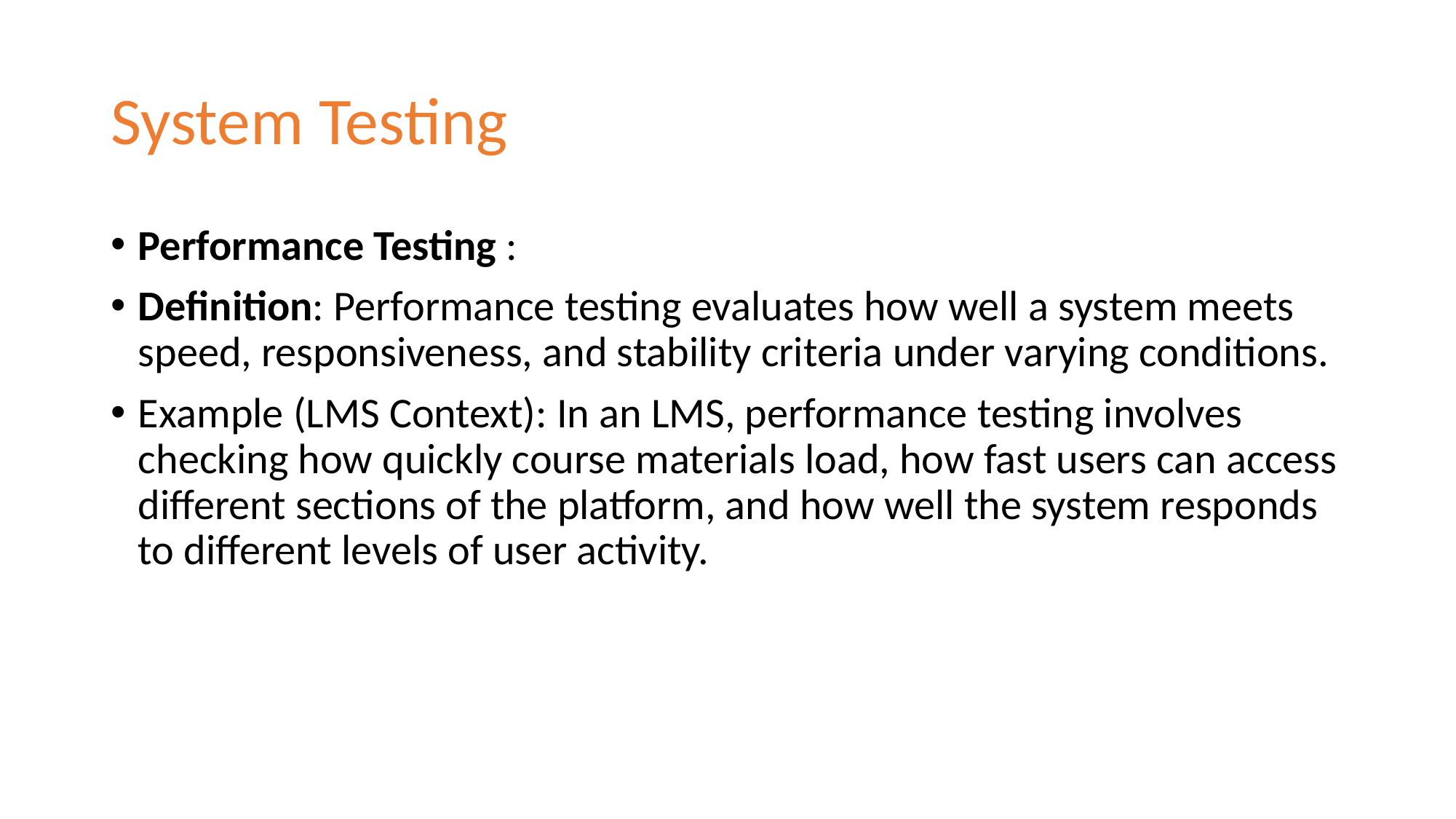

# System Testing
Performance Testing :
Definition: Performance testing evaluates how well a system meets speed, responsiveness, and stability criteria under varying conditions.
Example (LMS Context): In an LMS, performance testing involves checking how quickly course materials load, how fast users can access different sections of the platform, and how well the system responds to different levels of user activity.